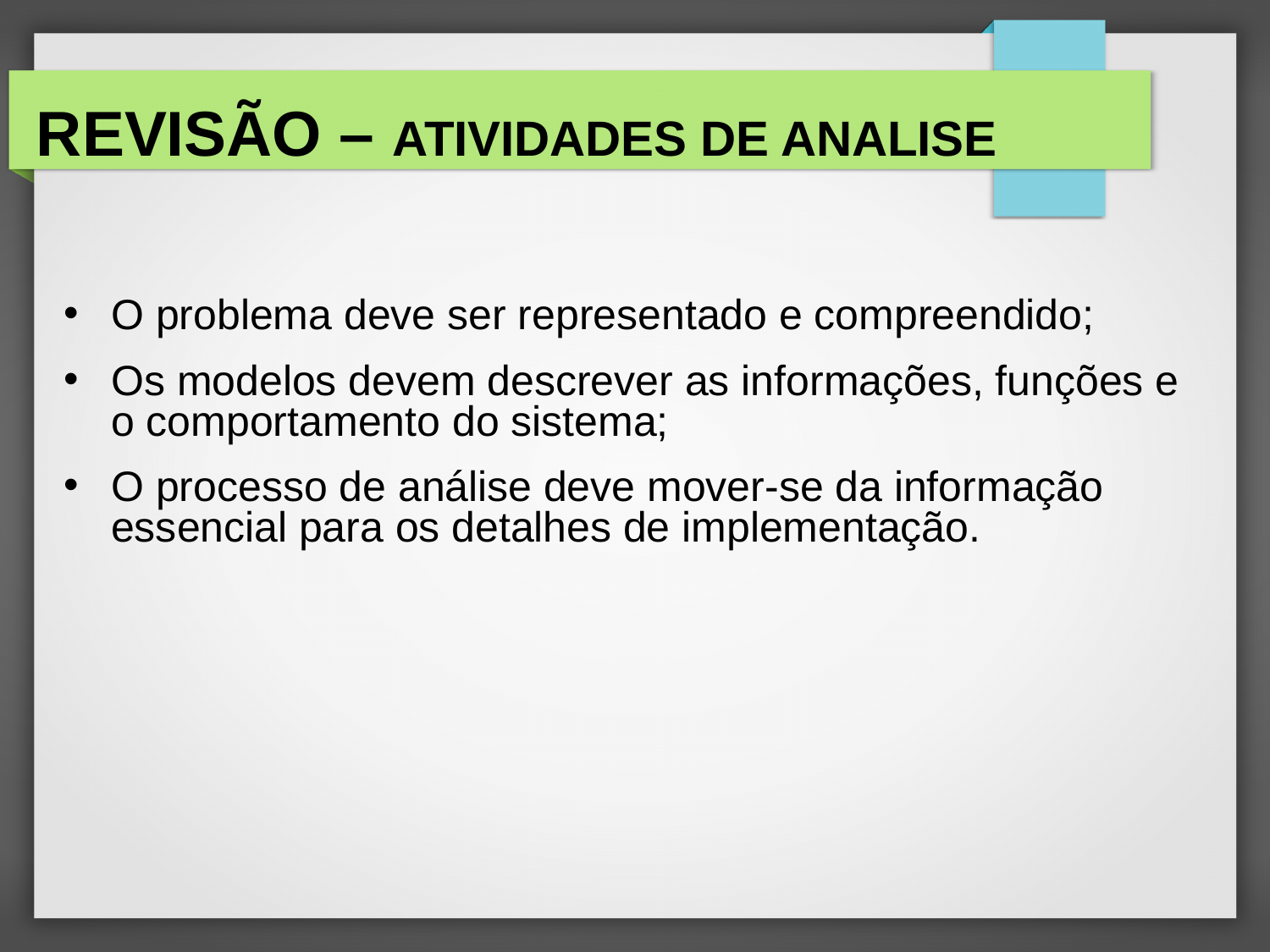

# REVISÃO – ATIVIDADES DE ANALISE
O problema deve ser representado e compreendido;
Os modelos devem descrever as informações, funções e o comportamento do sistema;
O processo de análise deve mover-se da informação essencial para os detalhes de implementação.